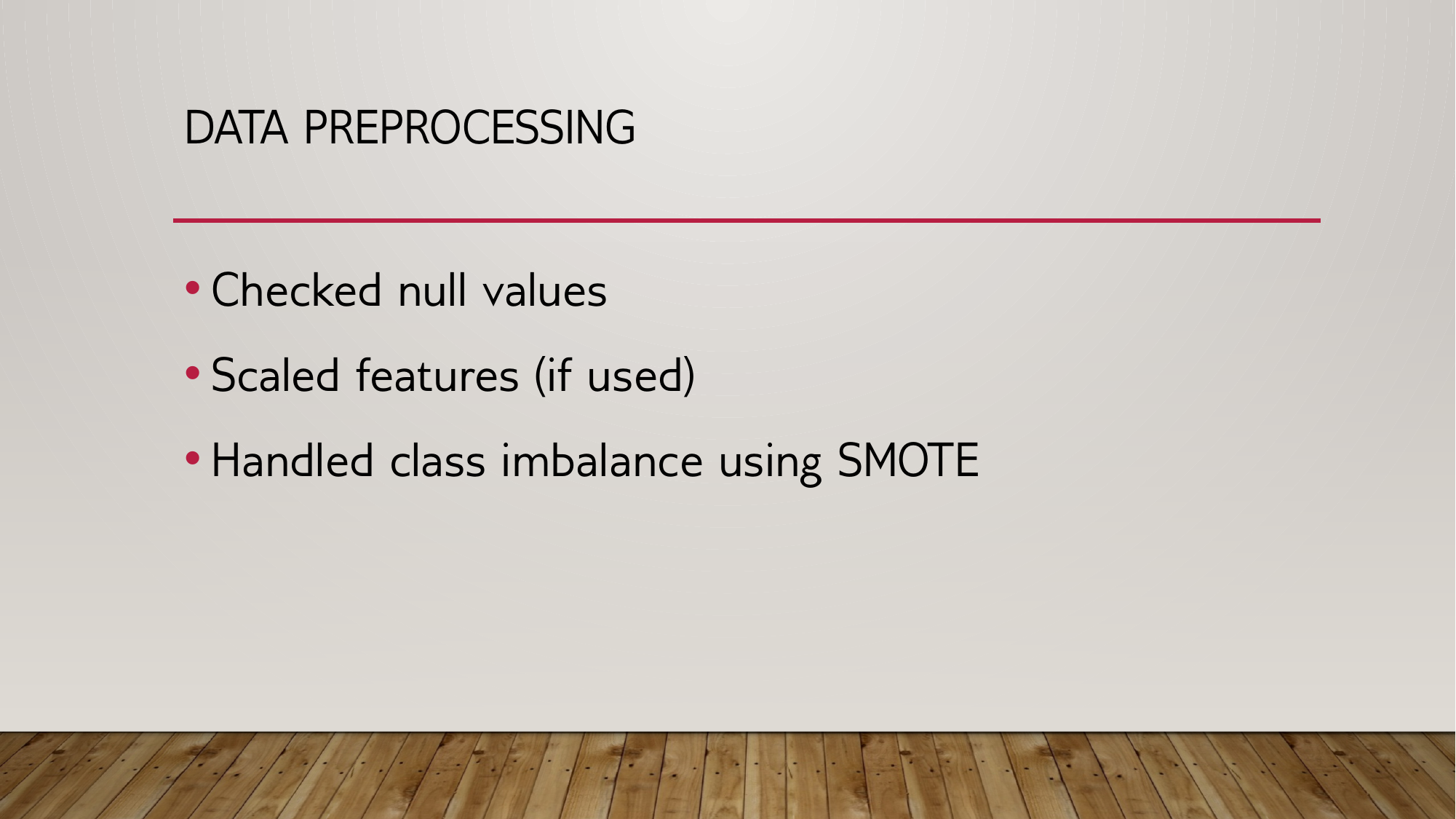

# Data Preprocessing
Checked null values
Scaled features (if used)
Handled class imbalance using SMOTE